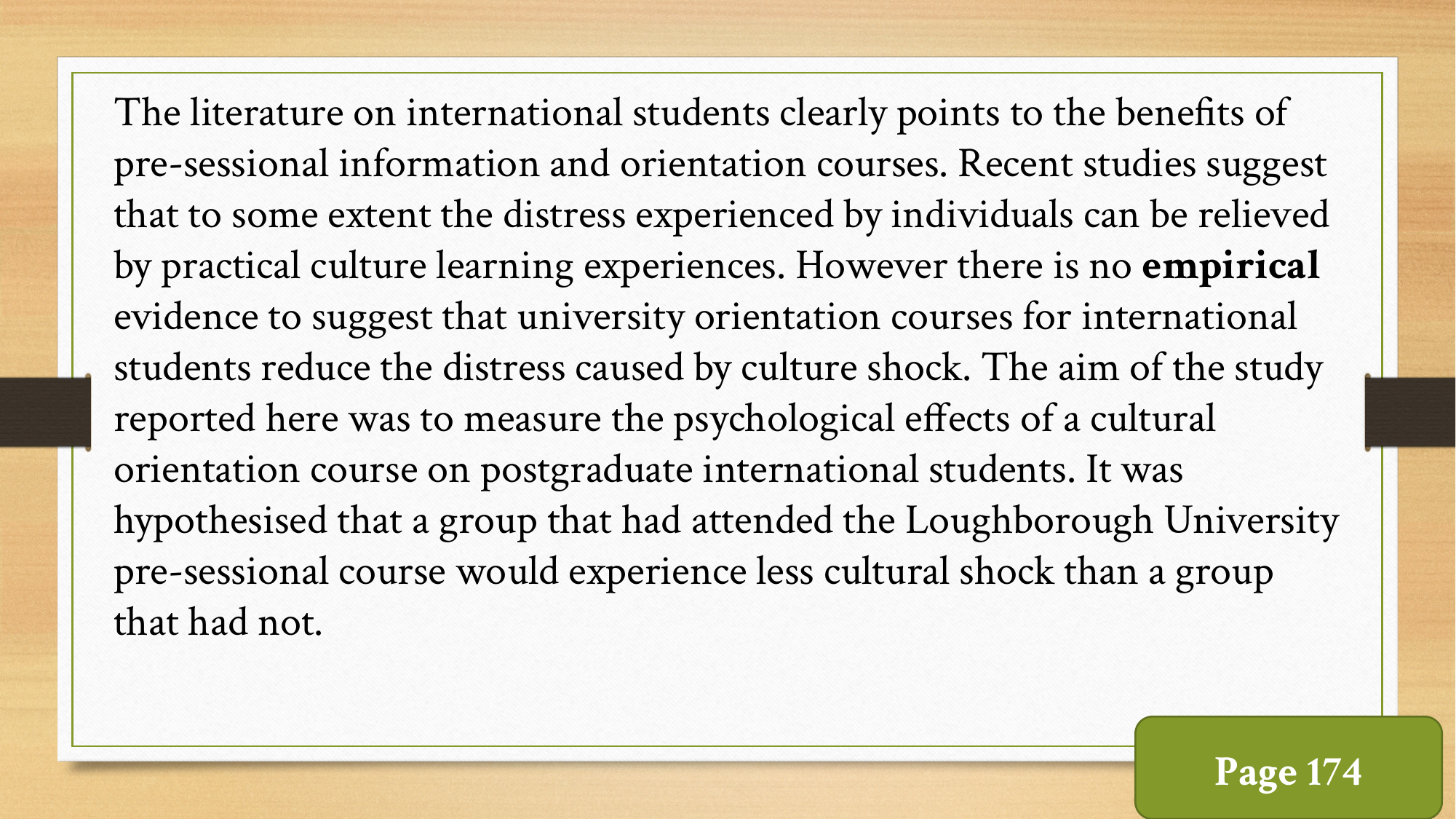

The literature on international students clearly points to the benefits of pre-sessional information and orientation courses. Recent studies suggest that to some extent the distress experienced by individuals can be relieved by practical culture learning experiences. However there is no empirical evidence to suggest that university orientation courses for international students reduce the distress caused by culture shock. The aim of the study reported here was to measure the psychological effects of a cultural orientation course on postgraduate international students. It was hypothesised that a group that had attended the Loughborough University pre-sessional course would experience less cultural shock than a group that had not.
Page 174